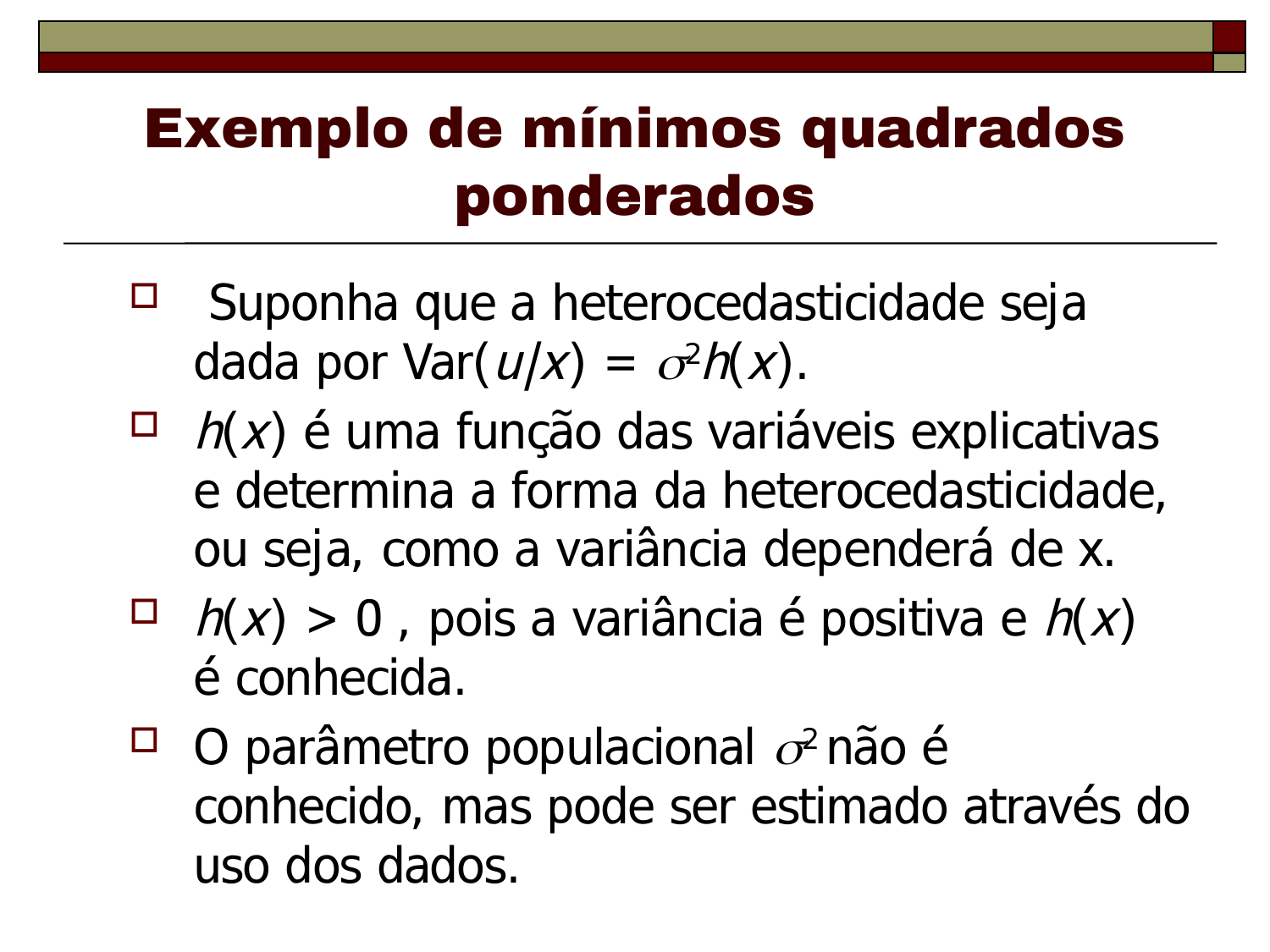

# Exemplo de mínimos quadrados ponderados
 Suponha que a heterocedasticidade seja dada por Var(u|x) = σ2h(x).
h(x) é uma função das variáveis explicativas e determina a forma da heterocedasticidade, ou seja, como a variância dependerá de x.
h(x) > 0 , pois a variância é positiva e h(x)  é conhecida.
O parâmetro populacional σ2 não é conhecido, mas pode ser estimado através do uso dos dados.